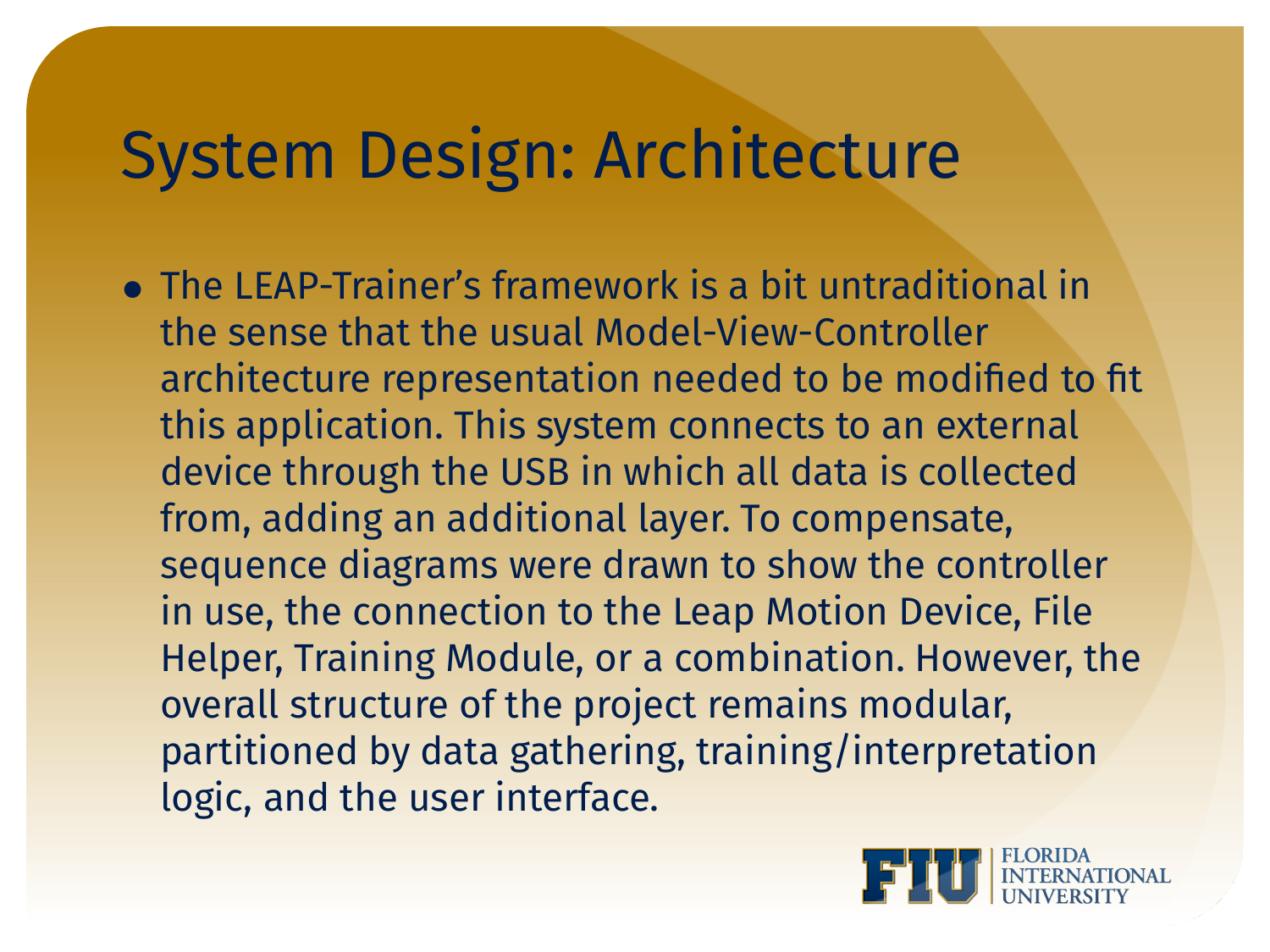

# System Design: Architecture
The LEAP-Trainer’s framework is a bit untraditional in the sense that the usual Model-View-Controller architecture representation needed to be modified to fit this application. This system connects to an external device through the USB in which all data is collected from, adding an additional layer. To compensate, sequence diagrams were drawn to show the controller in use, the connection to the Leap Motion Device, File Helper, Training Module, or a combination. However, the overall structure of the project remains modular, partitioned by data gathering, training/interpretation logic, and the user interface.